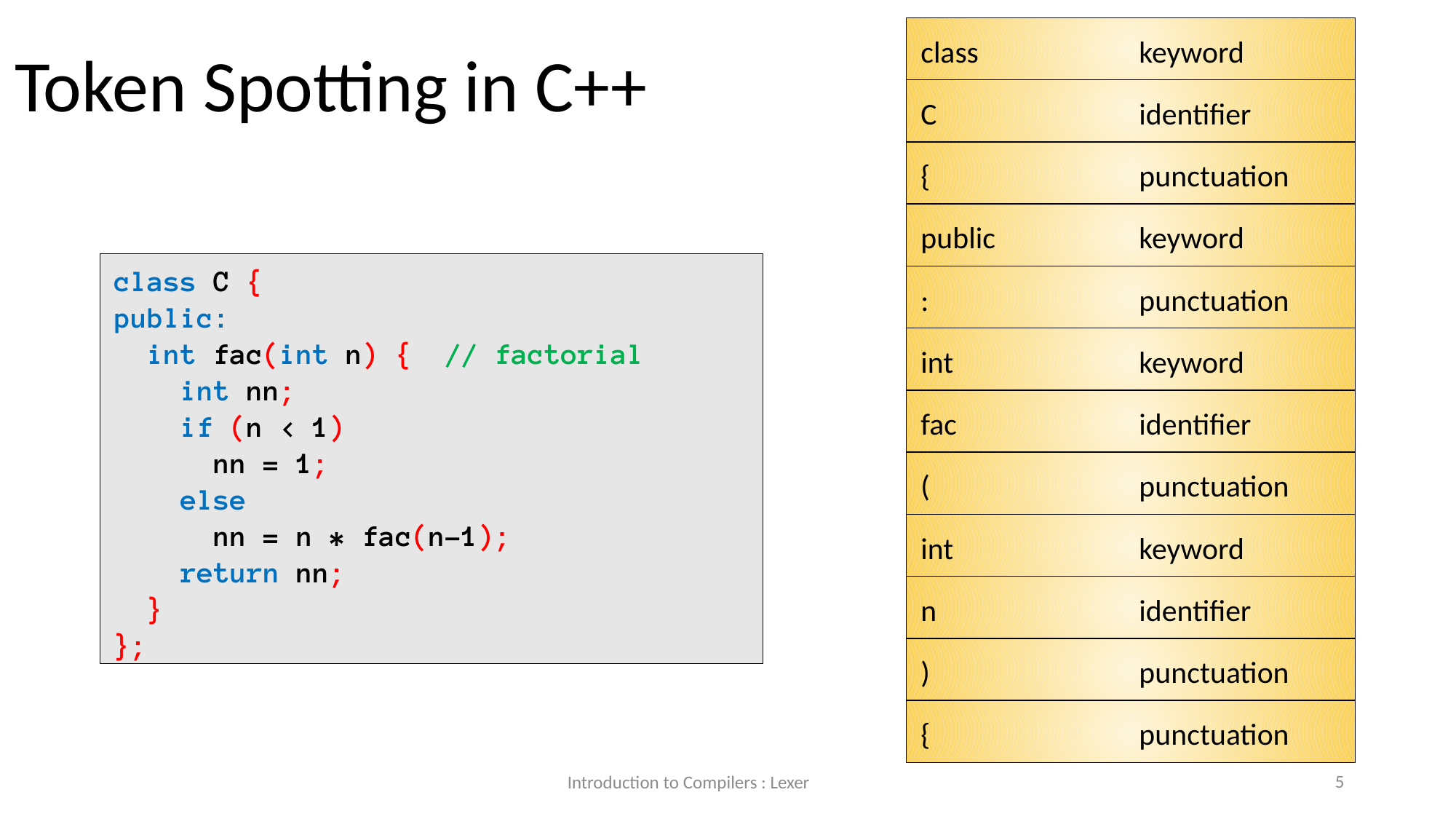

class		keyword
Token Spotting in C++
C		identifier
{		punctuation
public		keyword
class C {
public:
  int fac(int n) {  // factorial
    int nn;
    if (n < 1)
      nn = 1;
    else
      nn = n * fac(n-1);
    return nn;
  }
};
:		punctuation
int		keyword
fac		identifier
(		punctuation
int		keyword
n		identifier
)		punctuation
{		punctuation
5
Introduction to Compilers : Lexer